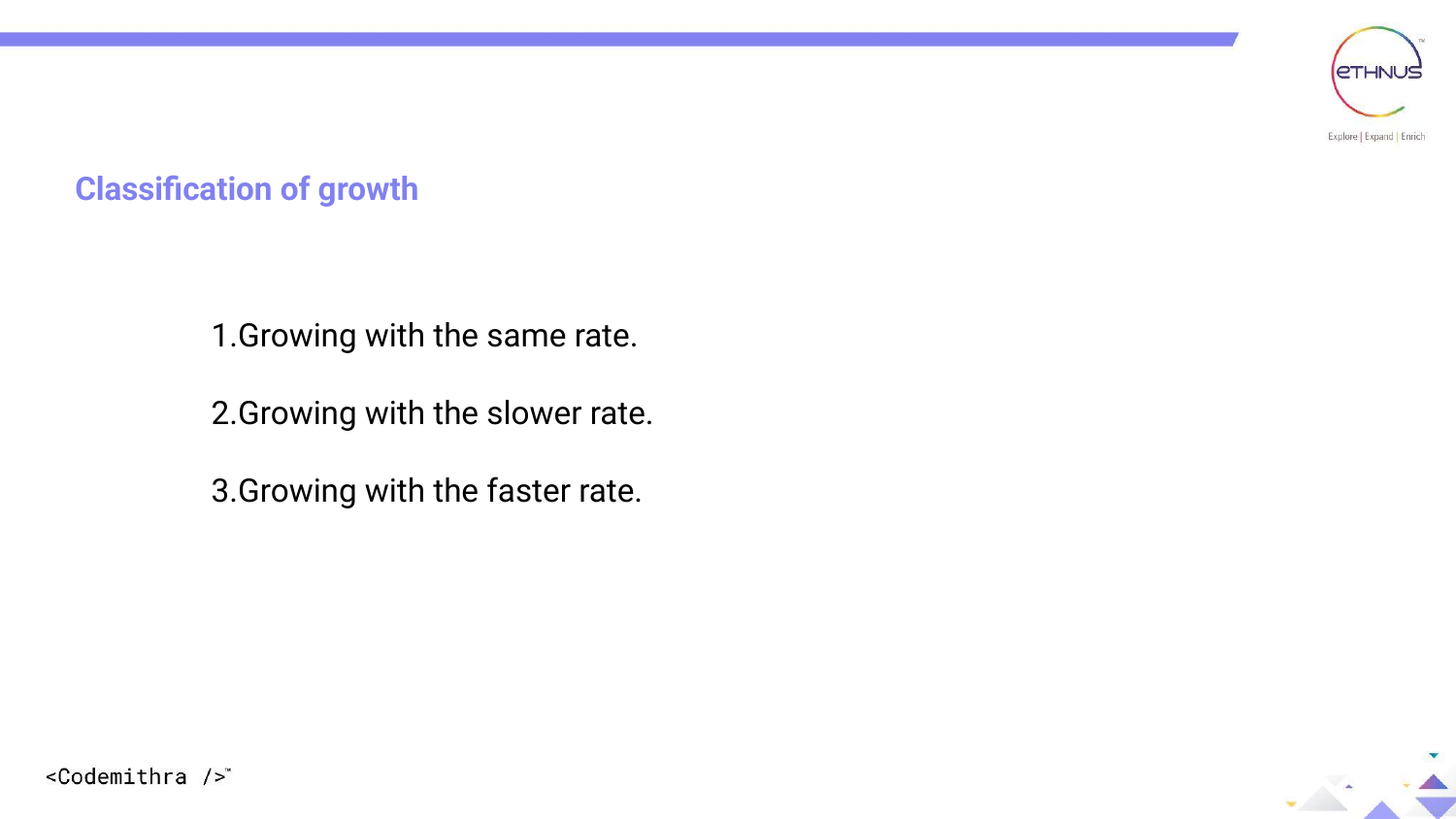

Classification of growth

1.Growing with the same rate.
2.Growing with the slower rate.
3.Growing with the faster rate.